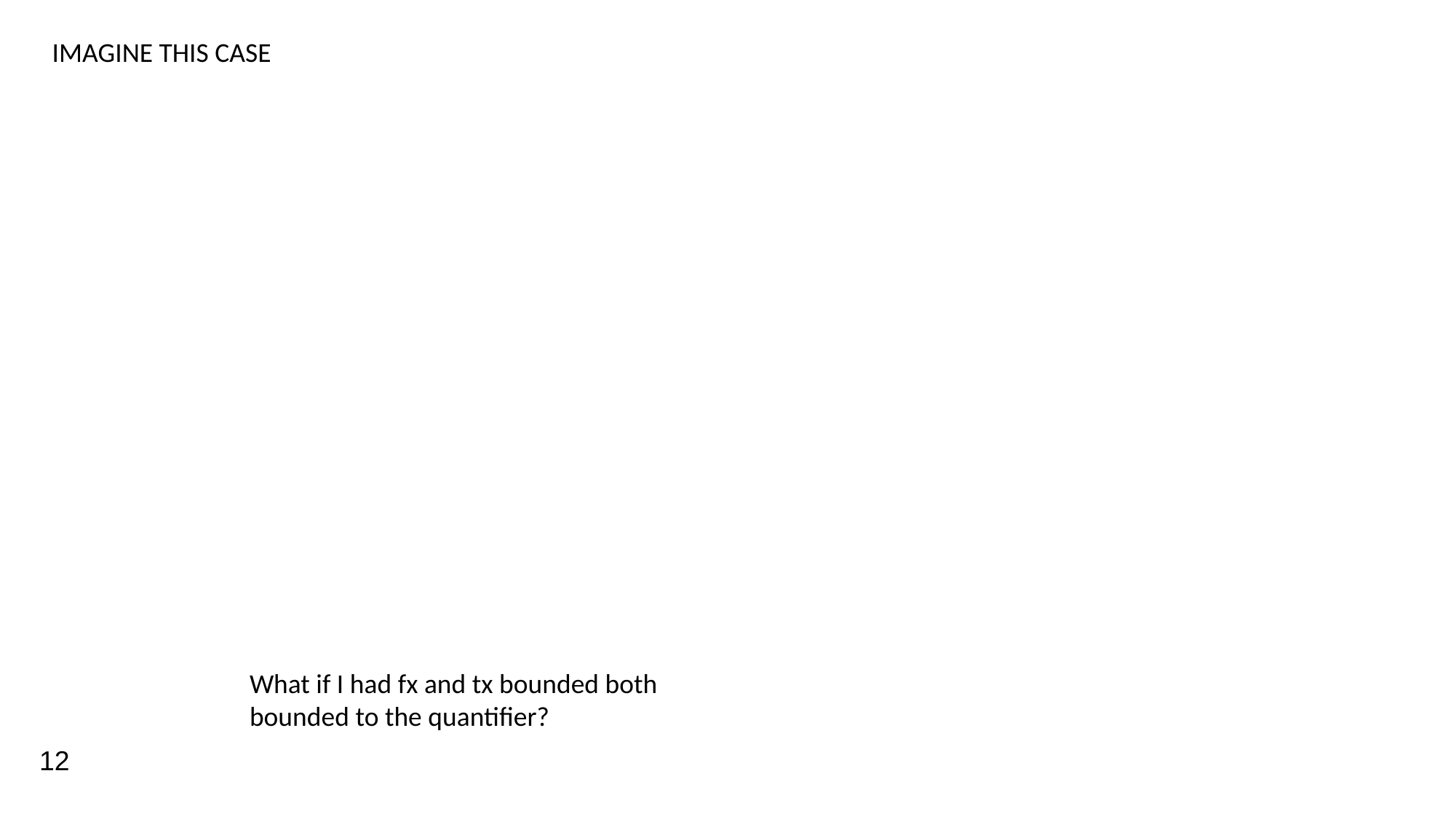

IMAGINE THIS CASE
What if I had fx and tx bounded both bounded to the quantifier?
12